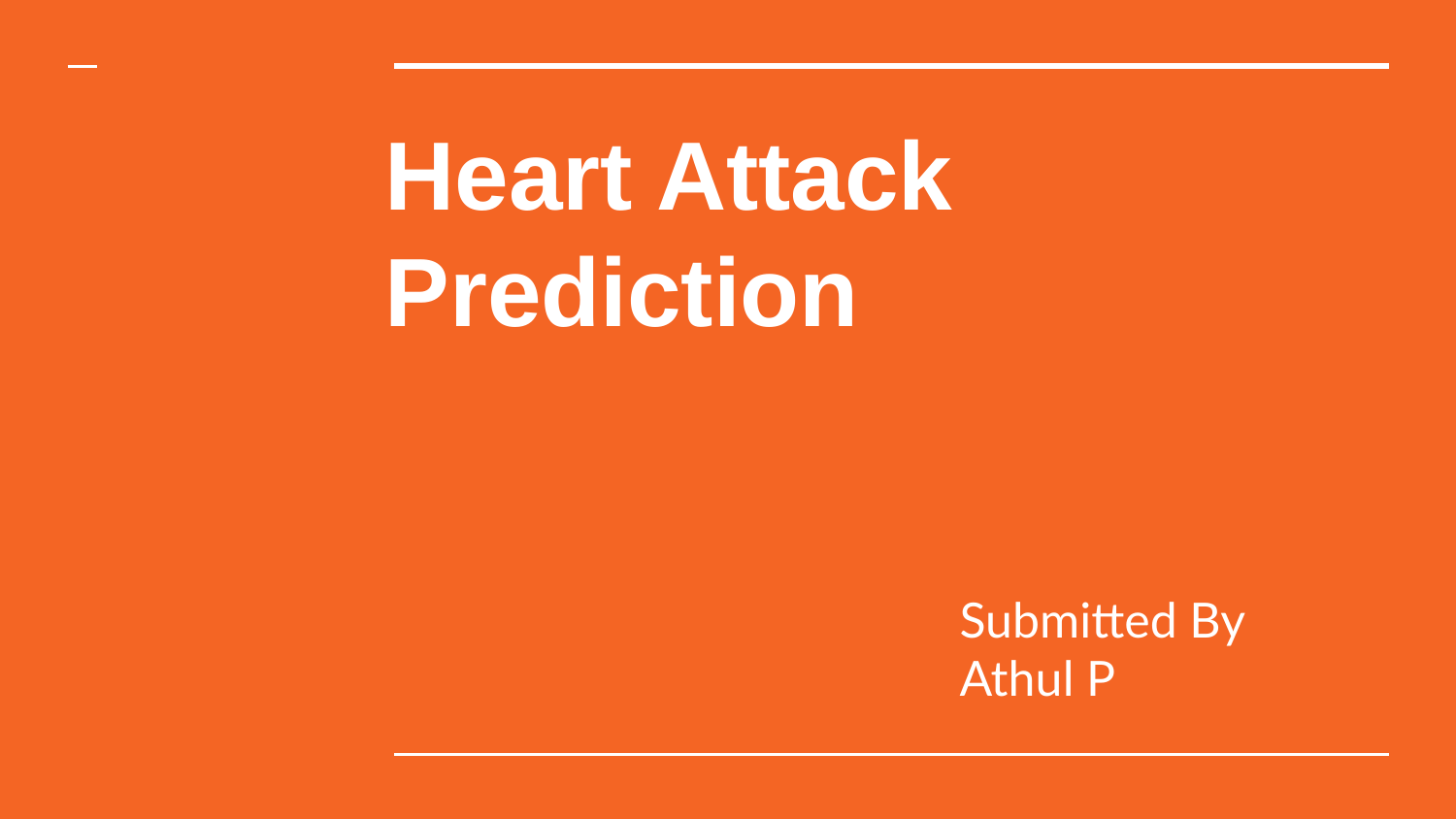

# Heart Attack Prediction
Submitted By
Athul P